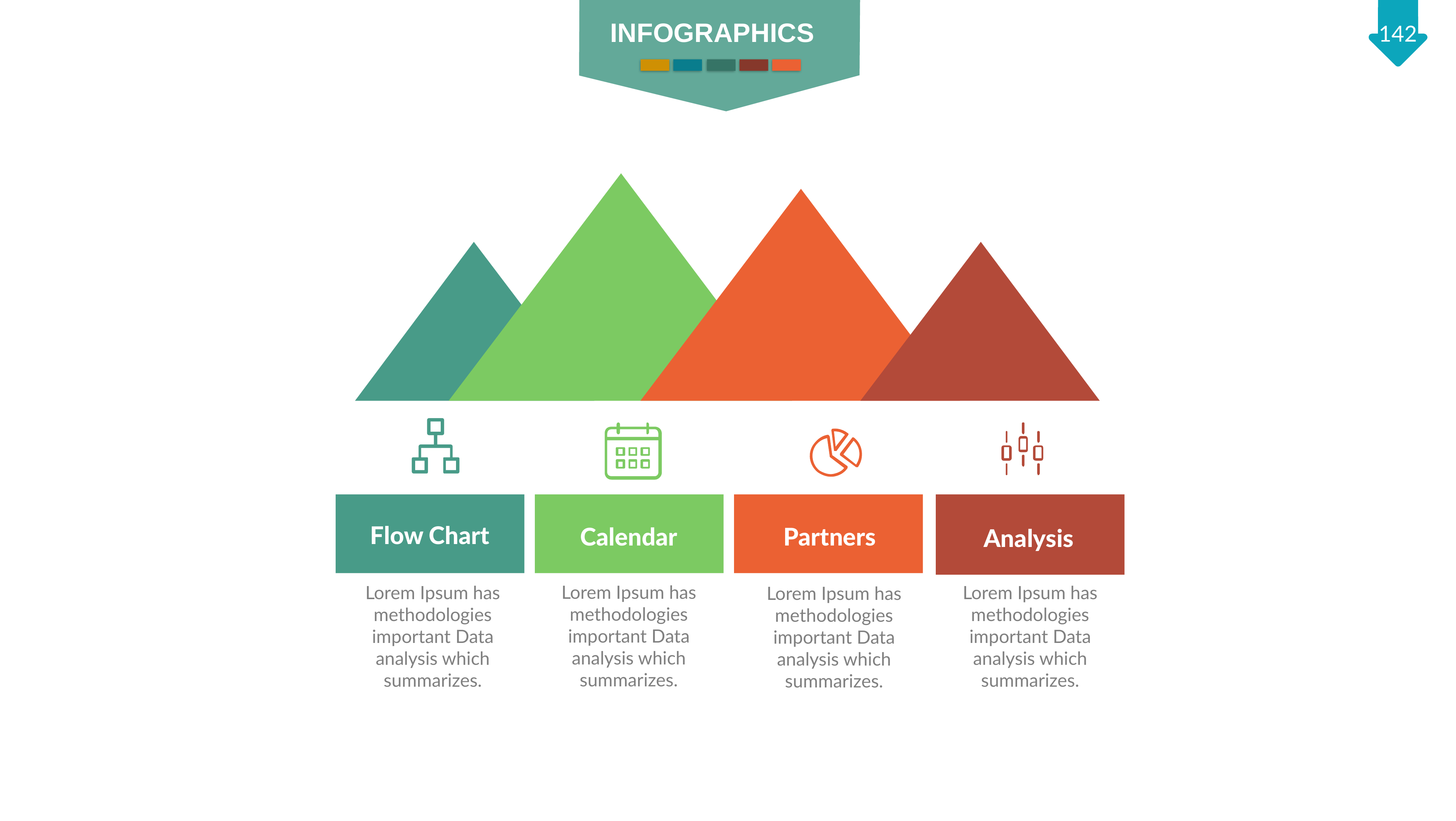

INFOGRAPHICS

Flow Chart
Lorem Ipsum has methodologies important Data analysis which summarizes.

Calendar
Lorem Ipsum has methodologies important Data analysis which summarizes.

Partners
Lorem Ipsum has methodologies important Data analysis which summarizes.

Analysis
Lorem Ipsum has methodologies important Data analysis which summarizes.